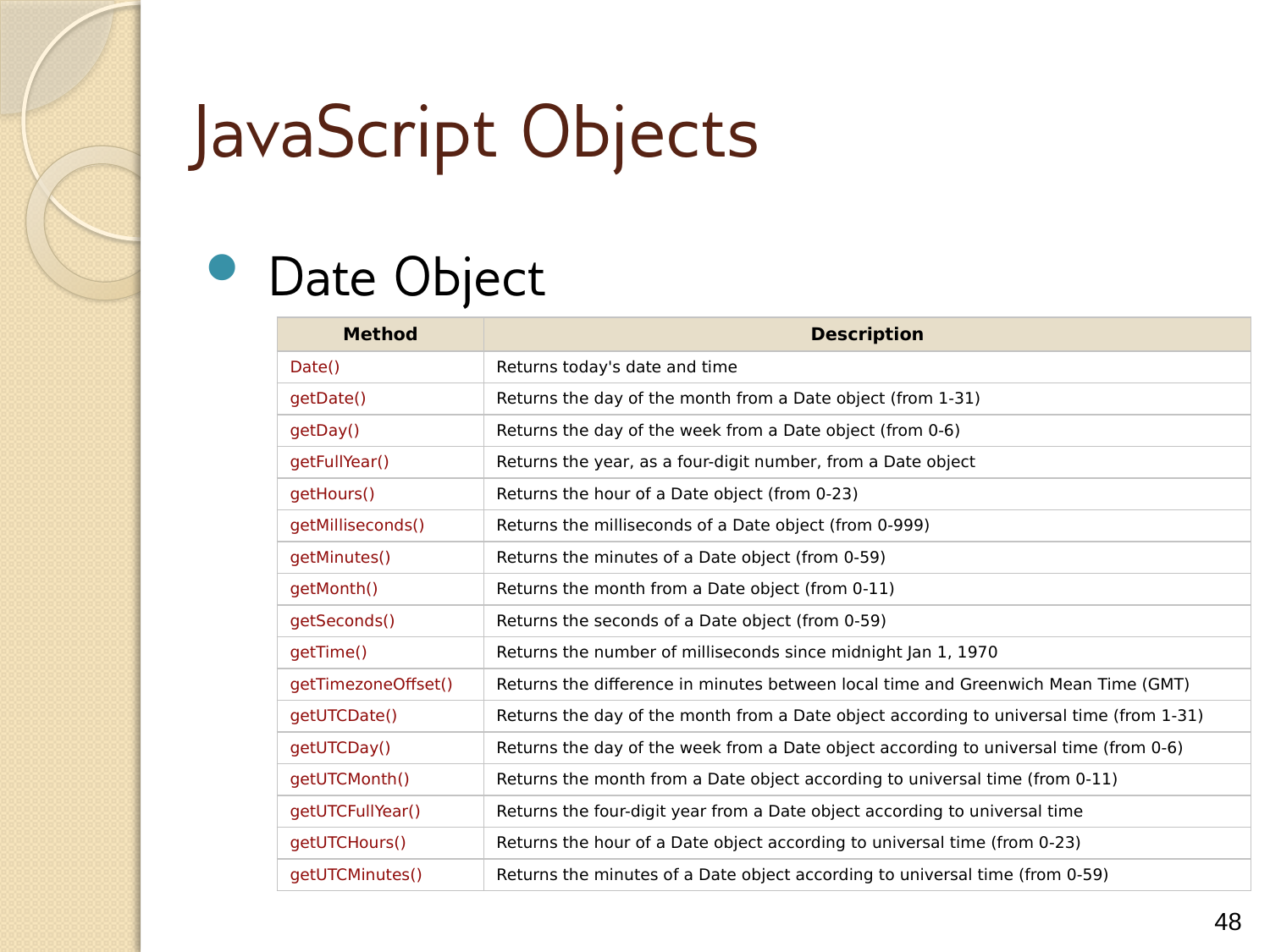

JavaScript Objects
Date Object
| Method | Description |
| --- | --- |
| Date() | Returns today's date and time |
| getDate() | Returns the day of the month from a Date object (from 1-31) |
| getDay() | Returns the day of the week from a Date object (from 0-6) |
| getFullYear() | Returns the year, as a four-digit number, from a Date object |
| getHours() | Returns the hour of a Date object (from 0-23) |
| getMilliseconds() | Returns the milliseconds of a Date object (from 0-999) |
| getMinutes() | Returns the minutes of a Date object (from 0-59) |
| getMonth() | Returns the month from a Date object (from 0-11) |
| getSeconds() | Returns the seconds of a Date object (from 0-59) |
| getTime() | Returns the number of milliseconds since midnight Jan 1, 1970 |
| getTimezoneOffset() | Returns the difference in minutes between local time and Greenwich Mean Time (GMT) |
| getUTCDate() | Returns the day of the month from a Date object according to universal time (from 1-31) |
| getUTCDay() | Returns the day of the week from a Date object according to universal time (from 0-6) |
| getUTCMonth() | Returns the month from a Date object according to universal time (from 0-11) |
| getUTCFullYear() | Returns the four-digit year from a Date object according to universal time |
| getUTCHours() | Returns the hour of a Date object according to universal time (from 0-23) |
| getUTCMinutes() | Returns the minutes of a Date object according to universal time (from 0-59) |
48